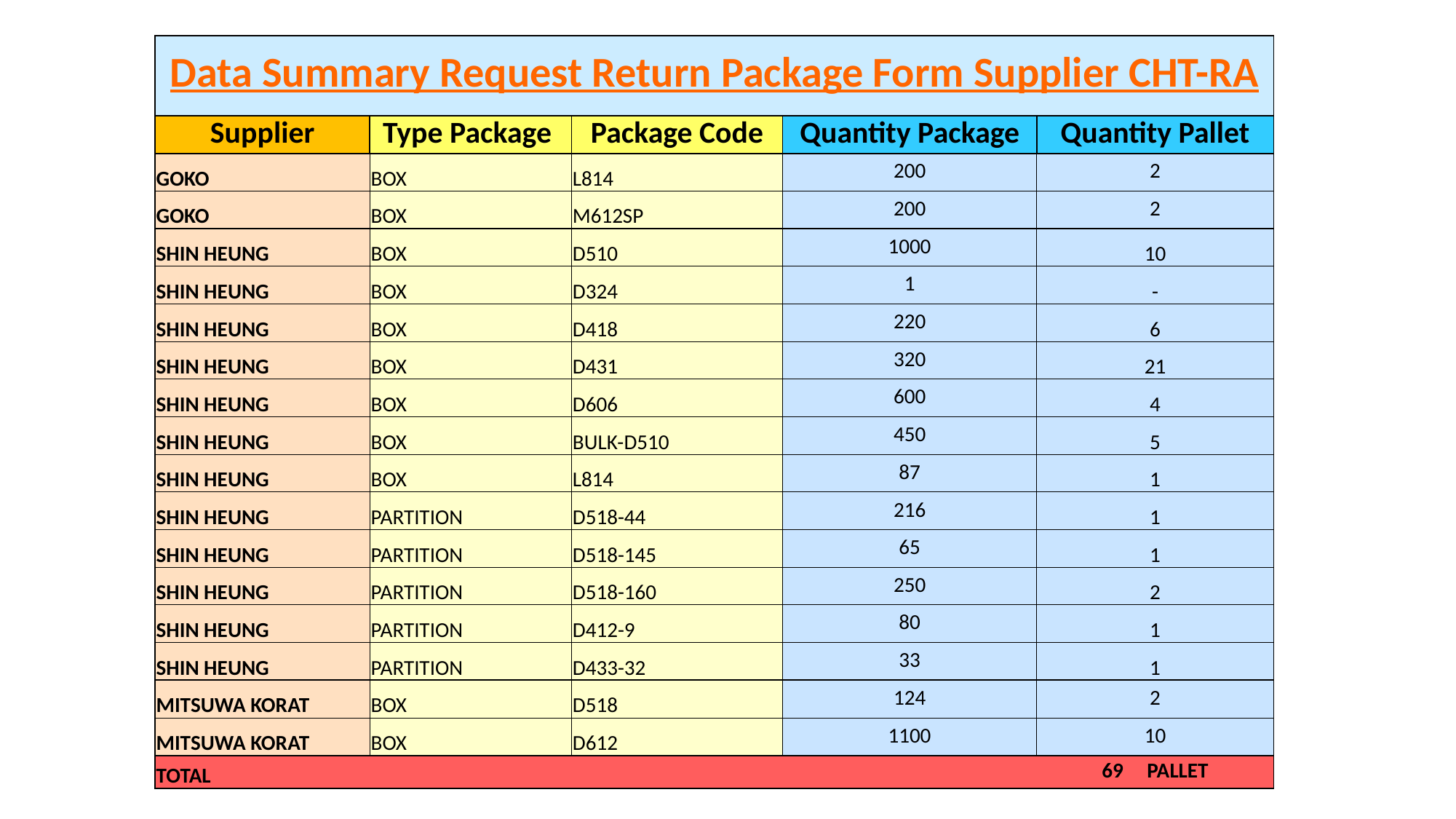

| Data Summary Request Return Package Form Supplier CHT-RA |  |  |  |  |
| --- | --- | --- | --- | --- |
| Supplier | Type Package | Package Code | Quantity Package | Quantity Pallet |
| GOKO | BOX | L814 | 200 | 2 |
| GOKO | BOX | M612SP | 200 | 2 |
| SHIN HEUNG | BOX | D510 | 1000 | 10 |
| SHIN HEUNG | BOX | D324 | 1 | - |
| SHIN HEUNG | BOX | D418 | 220 | 6 |
| SHIN HEUNG | BOX | D431 | 320 | 21 |
| SHIN HEUNG | BOX | D606 | 600 | 4 |
| SHIN HEUNG | BOX | BULK-D510 | 450 | 5 |
| SHIN HEUNG | BOX | L814 | 87 | 1 |
| SHIN HEUNG | PARTITION | D518-44 | 216 | 1 |
| SHIN HEUNG | PARTITION | D518-145 | 65 | 1 |
| SHIN HEUNG | PARTITION | D518-160 | 250 | 2 |
| SHIN HEUNG | PARTITION | D412-9 | 80 | 1 |
| SHIN HEUNG | PARTITION | D433-32 | 33 | 1 |
| MITSUWA KORAT | BOX | D518 | 124 | 2 |
| MITSUWA KORAT | BOX | D612 | 1100 | 10 |
| TOTAL |  |  |  | 69 PALLET |